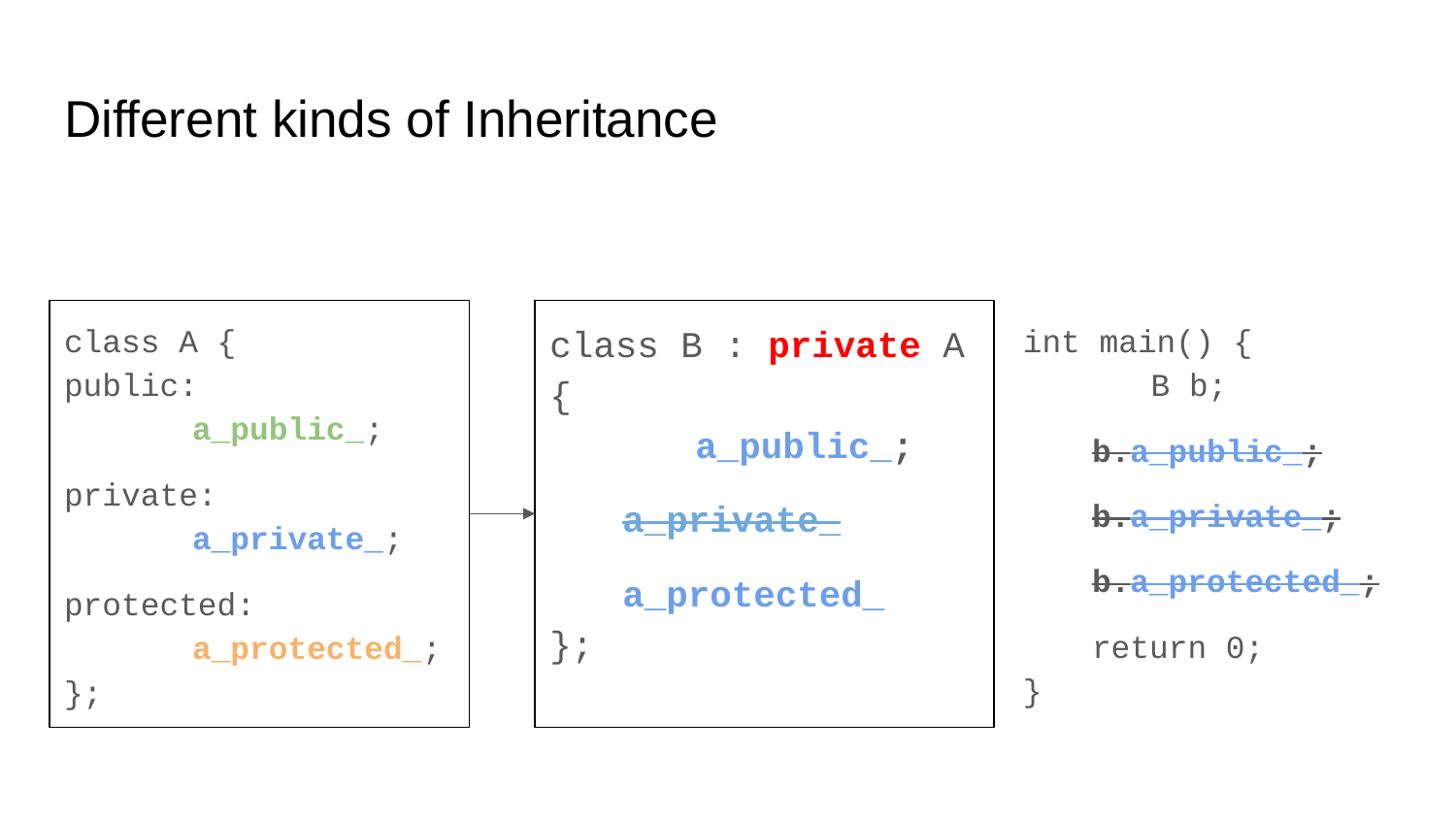

# Different kinds of Inheritance
class A {
public:
	a_public_;
private:
	a_private_;
protected:
	a_protected_;
};
class B : private A {
	a_public_;
a_private_
a_protected_
};
int main() {
	B b;
b.a_public_;
b.a_private_;
b.a_protected_;
return 0;
}